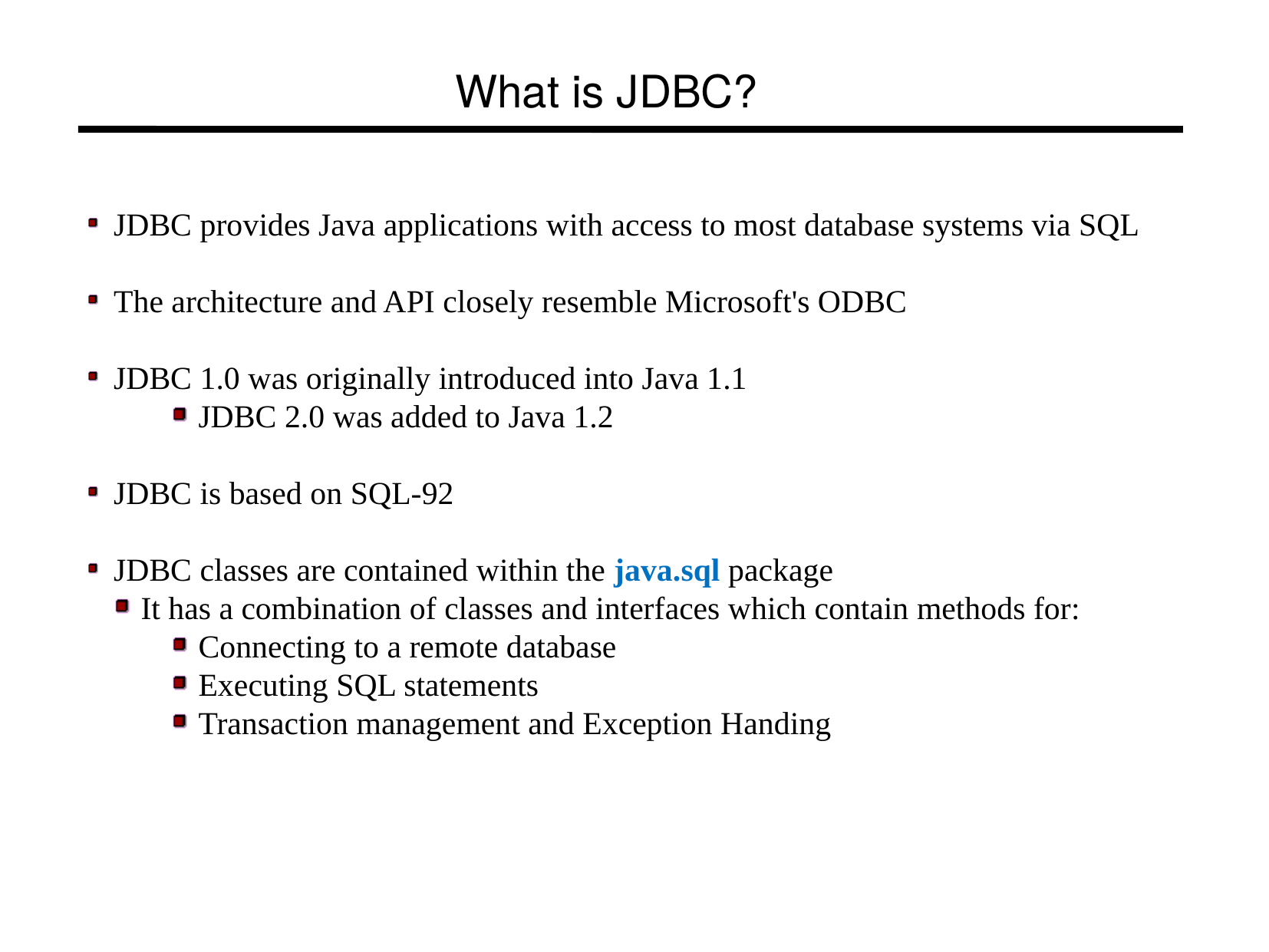

What is JDBC?

JDBC provides Java applications with access to most database systems via SQL

The architecture and API closely resemble Microsoft's ODBC

JDBC 1.0 was originally introduced into Java 1.1
JDBC 2.0 was added to Java 1.2

JDBC is based on SQL-92

JDBC classes are contained within the java.sql package
It has a combination of classes and interfaces which contain methods for:
Connecting to a remote database
Executing SQL statements
Transaction management and Exception Handing